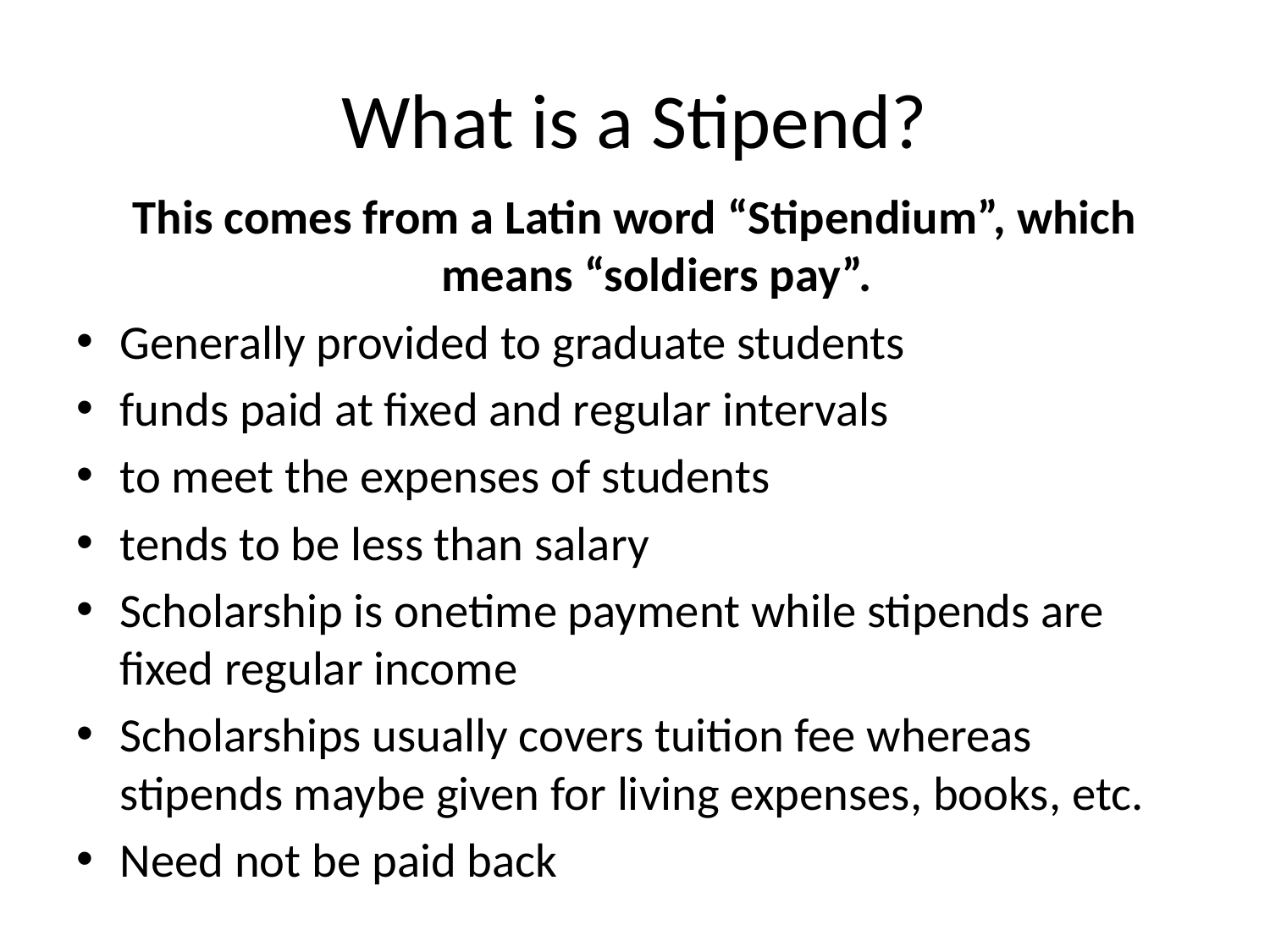

# What is a Stipend?
This comes from a Latin word “Stipendium”, which means “soldiers pay”.
Generally provided to graduate students
funds paid at fixed and regular intervals
to meet the expenses of students
tends to be less than salary
Scholarship is onetime payment while stipends are fixed regular income
Scholarships usually covers tuition fee whereas stipends maybe given for living expenses, books, etc.
Need not be paid back